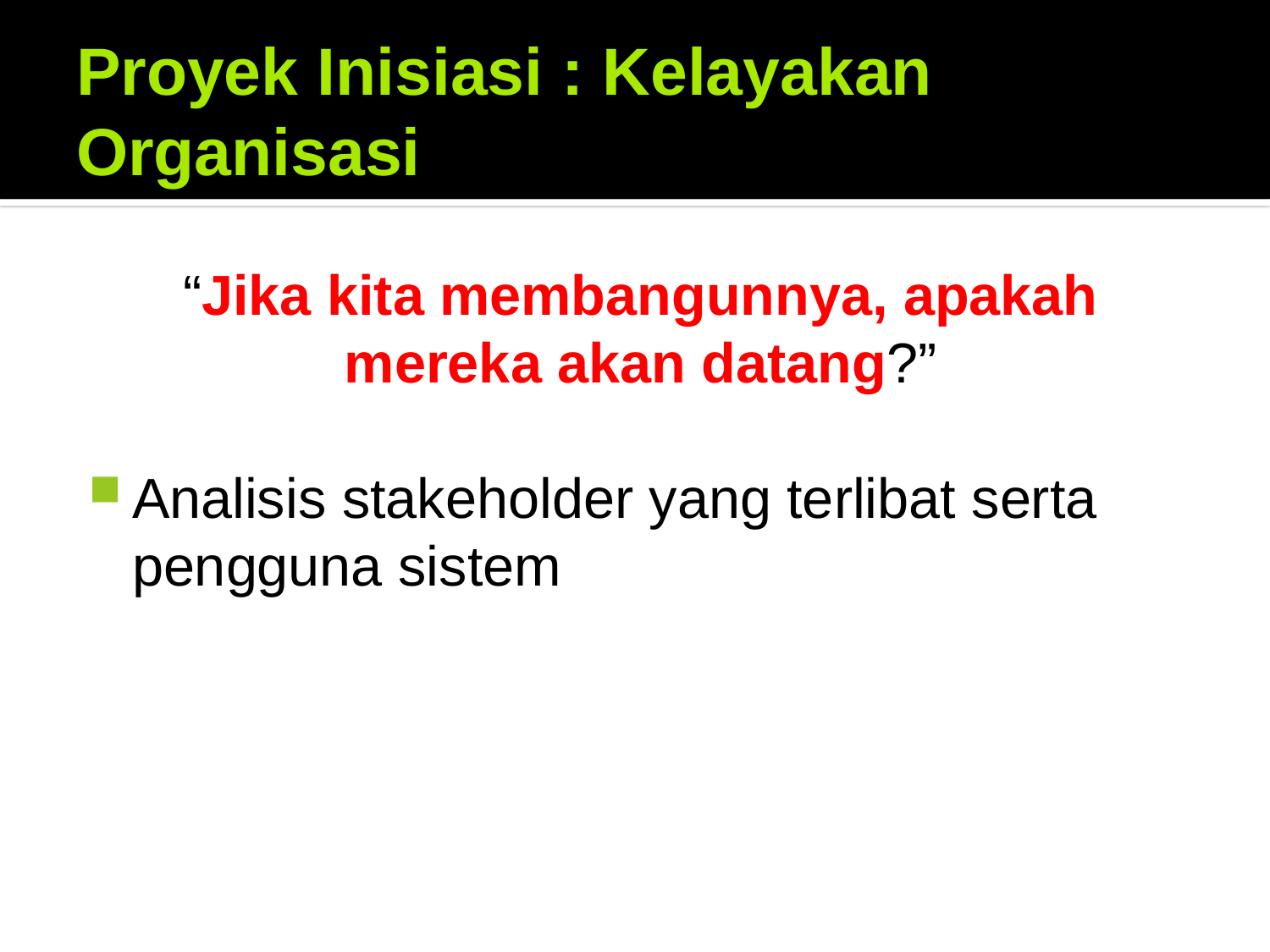

# Proyek Inisiasi : Kelayakan Organisasi
“Jika kita membangunnya, apakah mereka akan datang?”

Analisis stakeholder yang terlibat serta  pengguna sistem